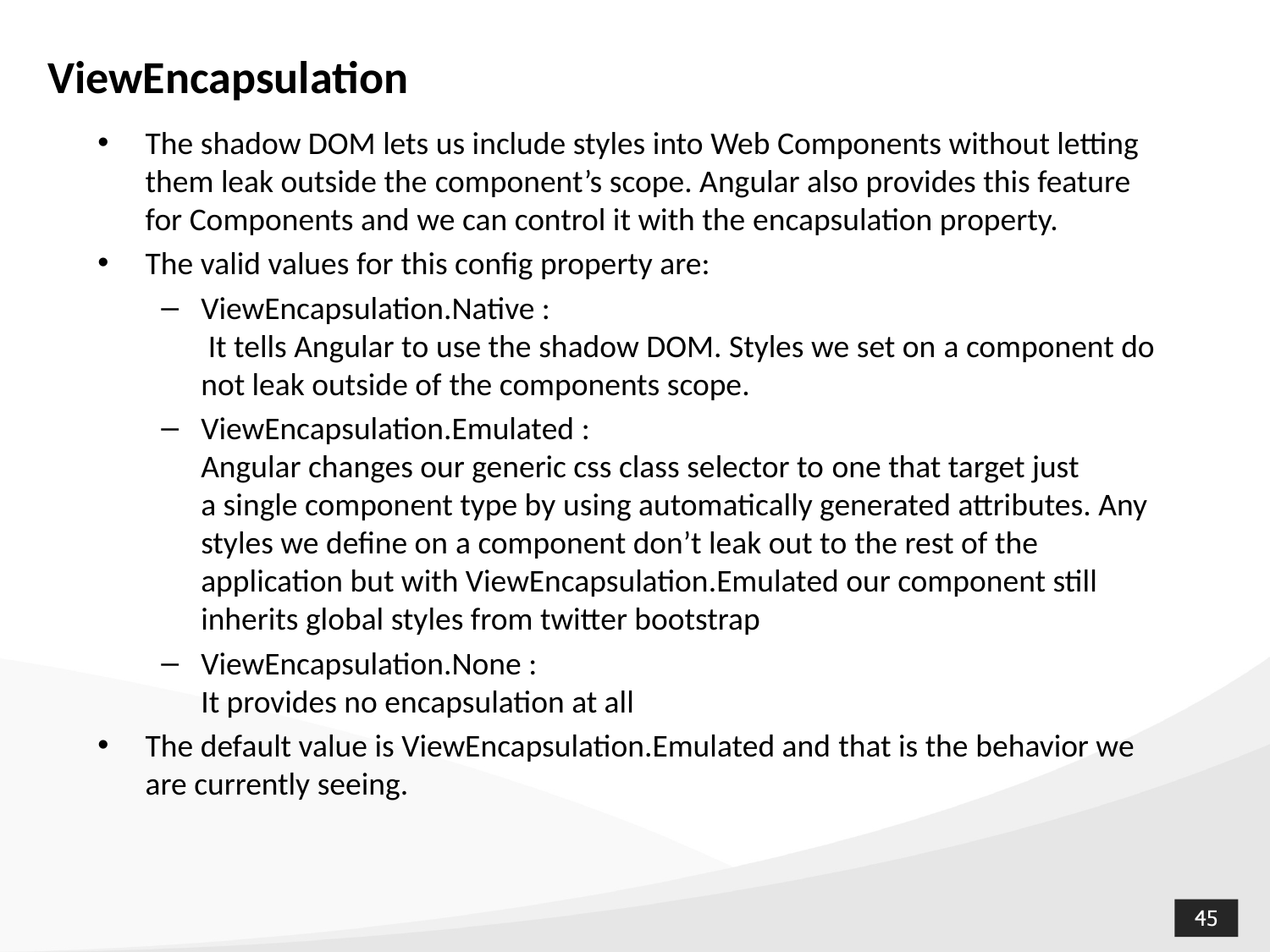

# ViewEncapsulation
The shadow DOM lets us include styles into Web Components without letting them leak outside the component’s scope. Angular also provides this feature for Components and we can control it with the encapsulation property.
The valid values for this config property are:
ViewEncapsulation.Native :
 It tells Angular to use the shadow DOM. Styles we set on a component do not leak outside of the components scope.
ViewEncapsulation.Emulated :
Angular changes our generic css class selector to one that target just a single component type by using automatically generated attributes. Any styles we define on a component don’t leak out to the rest of the application but with ViewEncapsulation.Emulated our component still inherits global styles from twitter bootstrap
ViewEncapsulation.None :
It provides no encapsulation at all
The default value is ViewEncapsulation.Emulated and that is the behavior we are currently seeing.